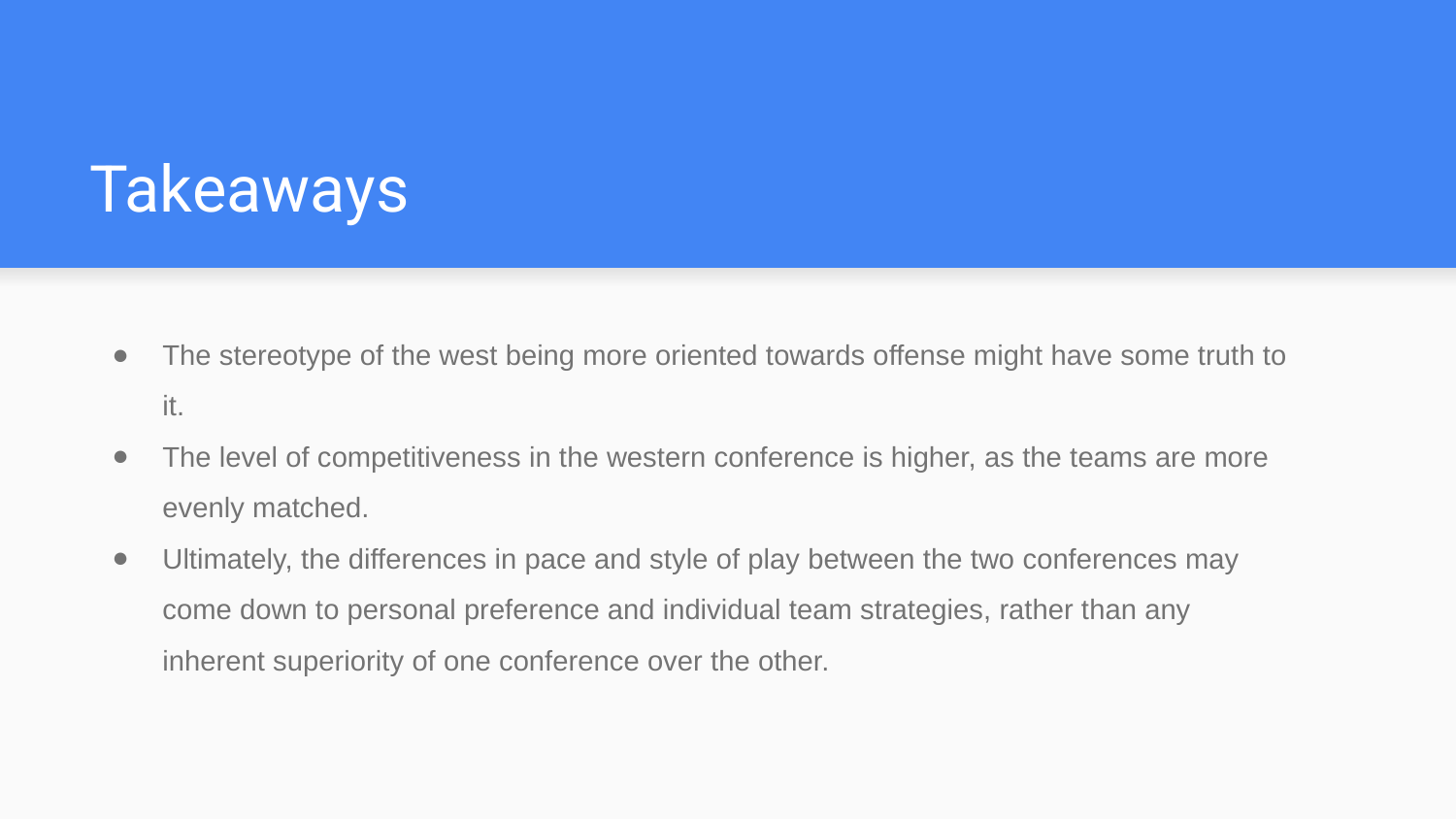

# Takeaways
The stereotype of the west being more oriented towards offense might have some truth to it.
The level of competitiveness in the western conference is higher, as the teams are more evenly matched.
Ultimately, the differences in pace and style of play between the two conferences may come down to personal preference and individual team strategies, rather than any inherent superiority of one conference over the other.